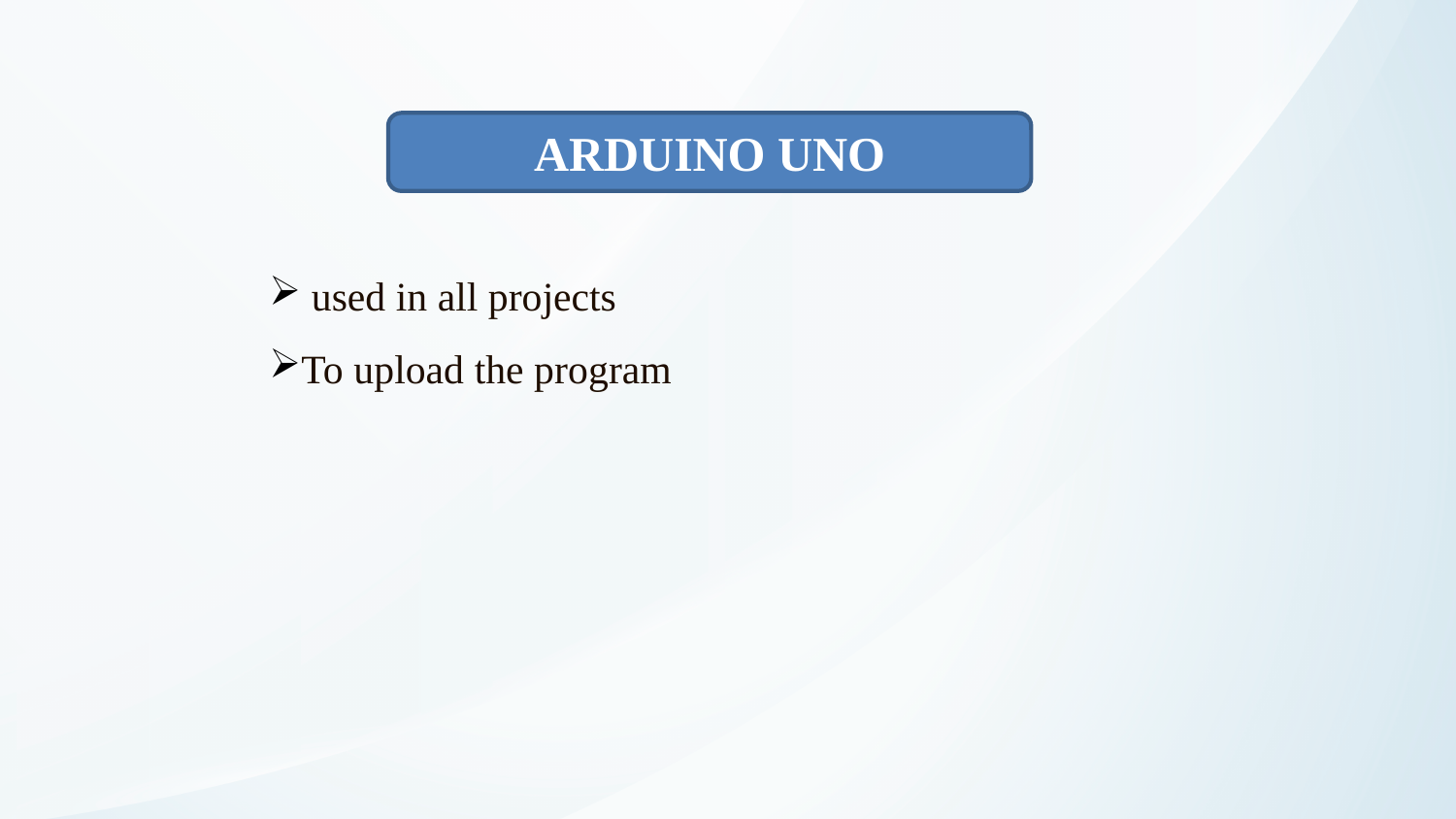

ARDUINO UNO
 used in all projects
To upload the program